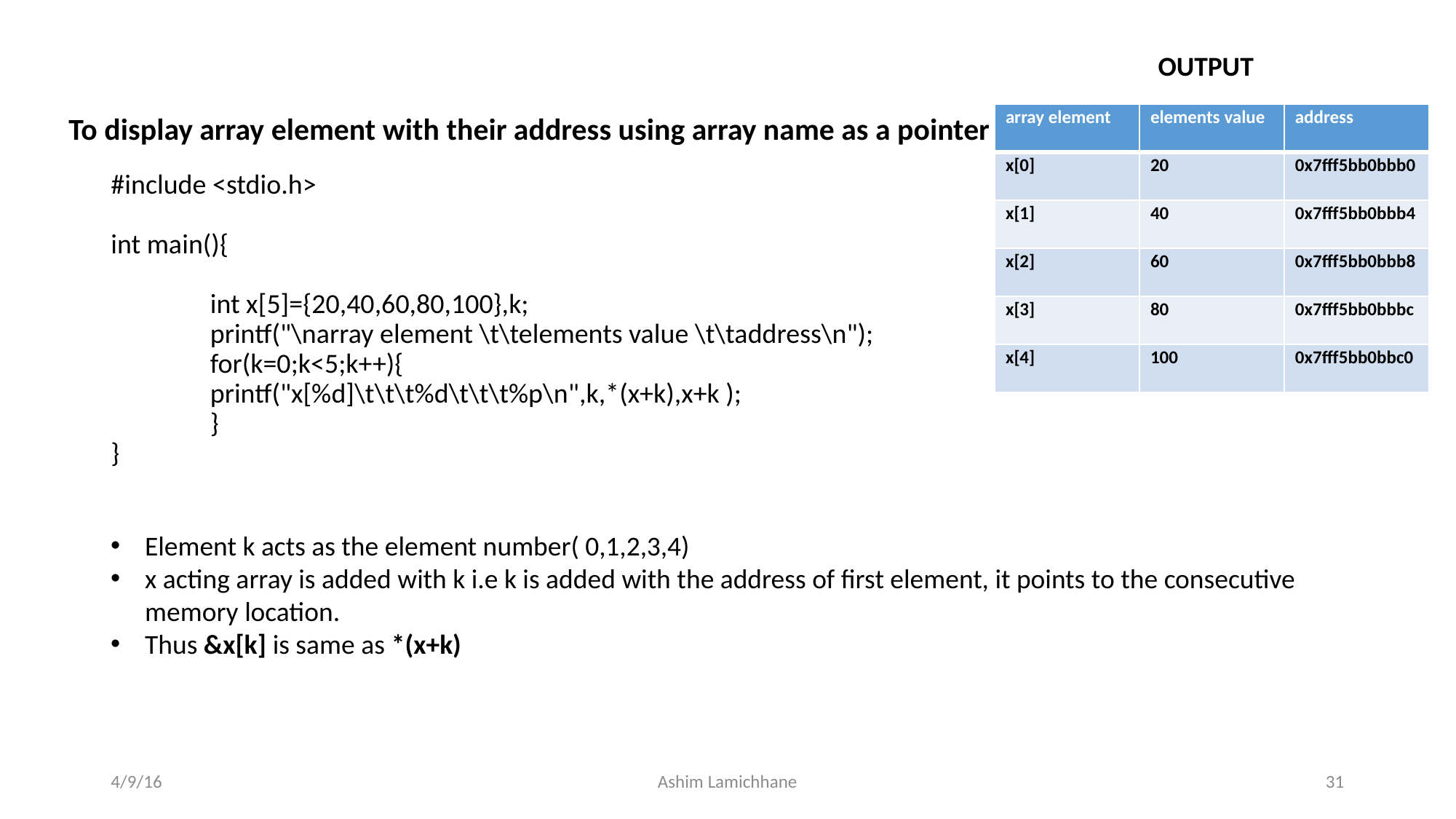

OUTPUT
To display array element with their address using array name as a pointer
| array element | elements value | address |
| --- | --- | --- |
| x[0] | 20 | 0x7fff5bb0bbb0 |
| x[1] | 40 | 0x7fff5bb0bbb4 |
| x[2] | 60 | 0x7fff5bb0bbb8 |
| x[3] | 80 | 0x7fff5bb0bbbc |
| x[4] | 100 | 0x7fff5bb0bbc0 |
# #include <stdio.h>   int main(){   int x[5]={20,40,60,80,100},k; printf("\narray element \t\telements value \t\taddress\n"); for(k=0;k<5;k++){ printf("x[%d]\t\t\t%d\t\t\t%p\n",k,*(x+k),x+k ); } }
Element k acts as the element number( 0,1,2,3,4)
x acting array is added with k i.e k is added with the address of first element, it points to the consecutive memory location.
Thus &x[k] is same as *(x+k)
4/9/16
Ashim Lamichhane
31